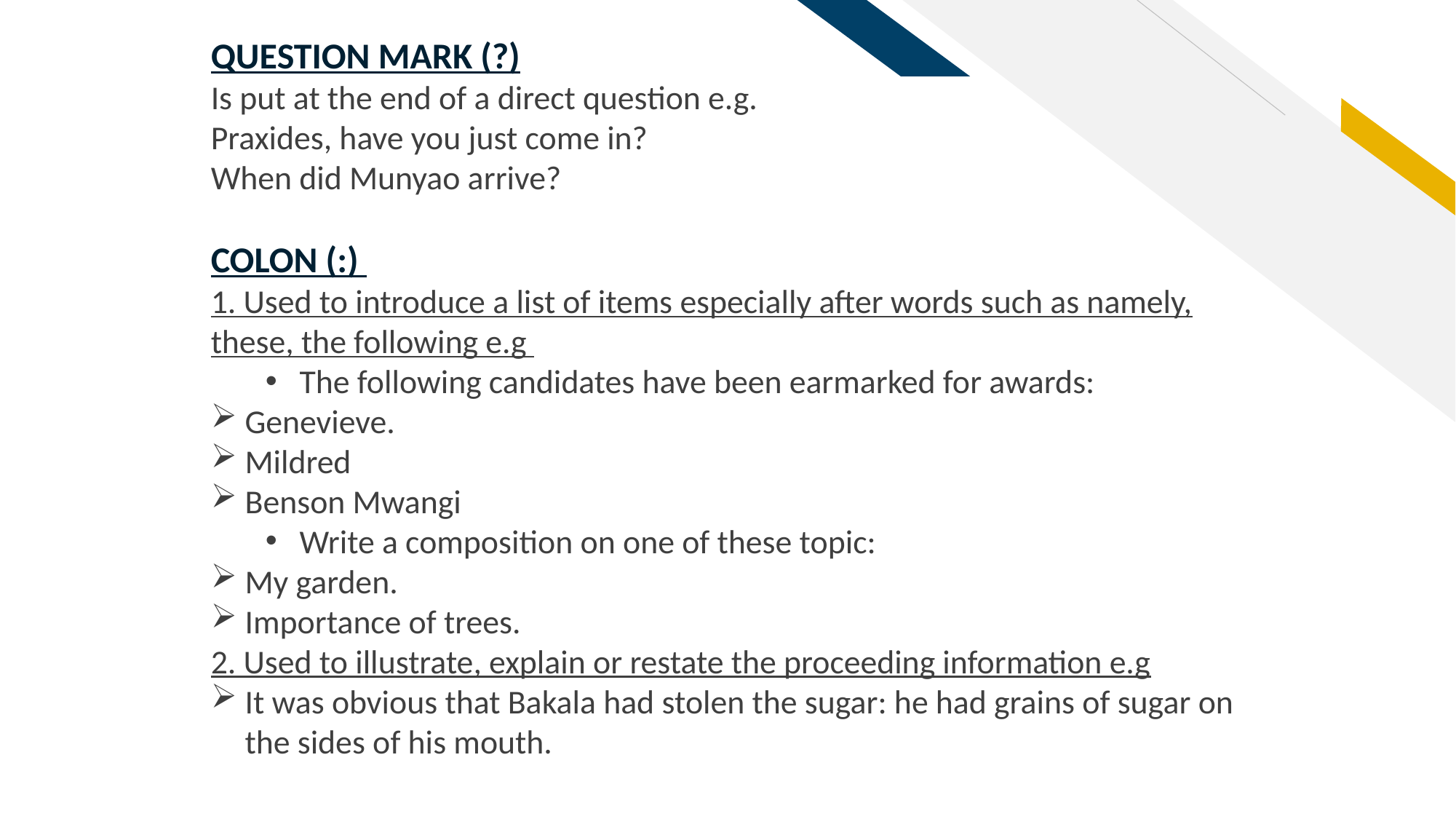

QUESTION MARK (?)
Is put at the end of a direct question e.g.
Praxides, have you just come in?
When did Munyao arrive?

COLON (:)
1. Used to introduce a list of items especially after words such as namely, these, the following e.g
The following candidates have been earmarked for awards:
Genevieve.
Mildred
Benson Mwangi
Write a composition on one of these topic:
My garden.
Importance of trees.
2. Used to illustrate, explain or restate the proceeding information e.g
It was obvious that Bakala had stolen the sugar: he had grains of sugar on the sides of his mouth.